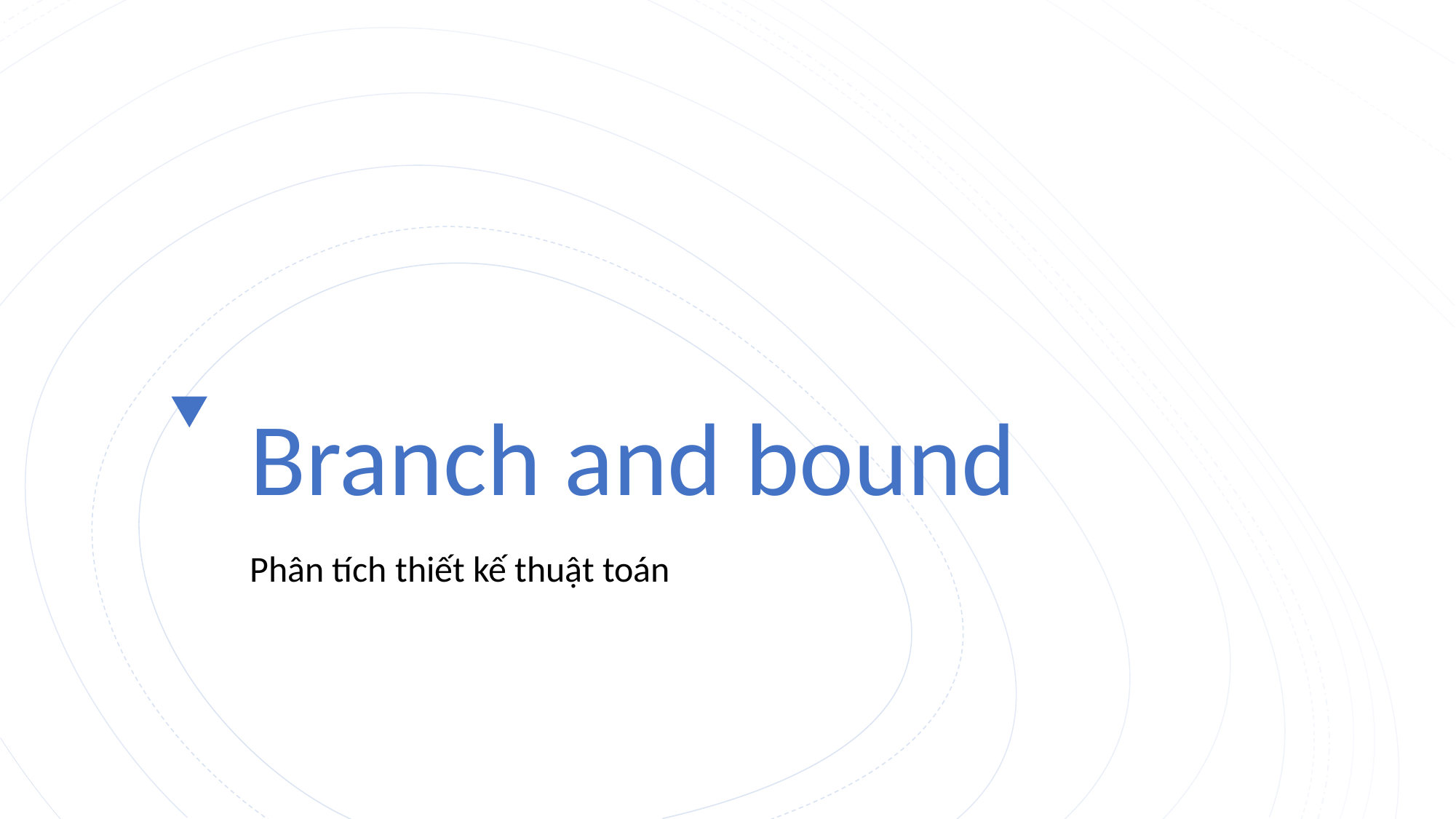

# Branch and bound

Phân tích thiết kế thuật toán